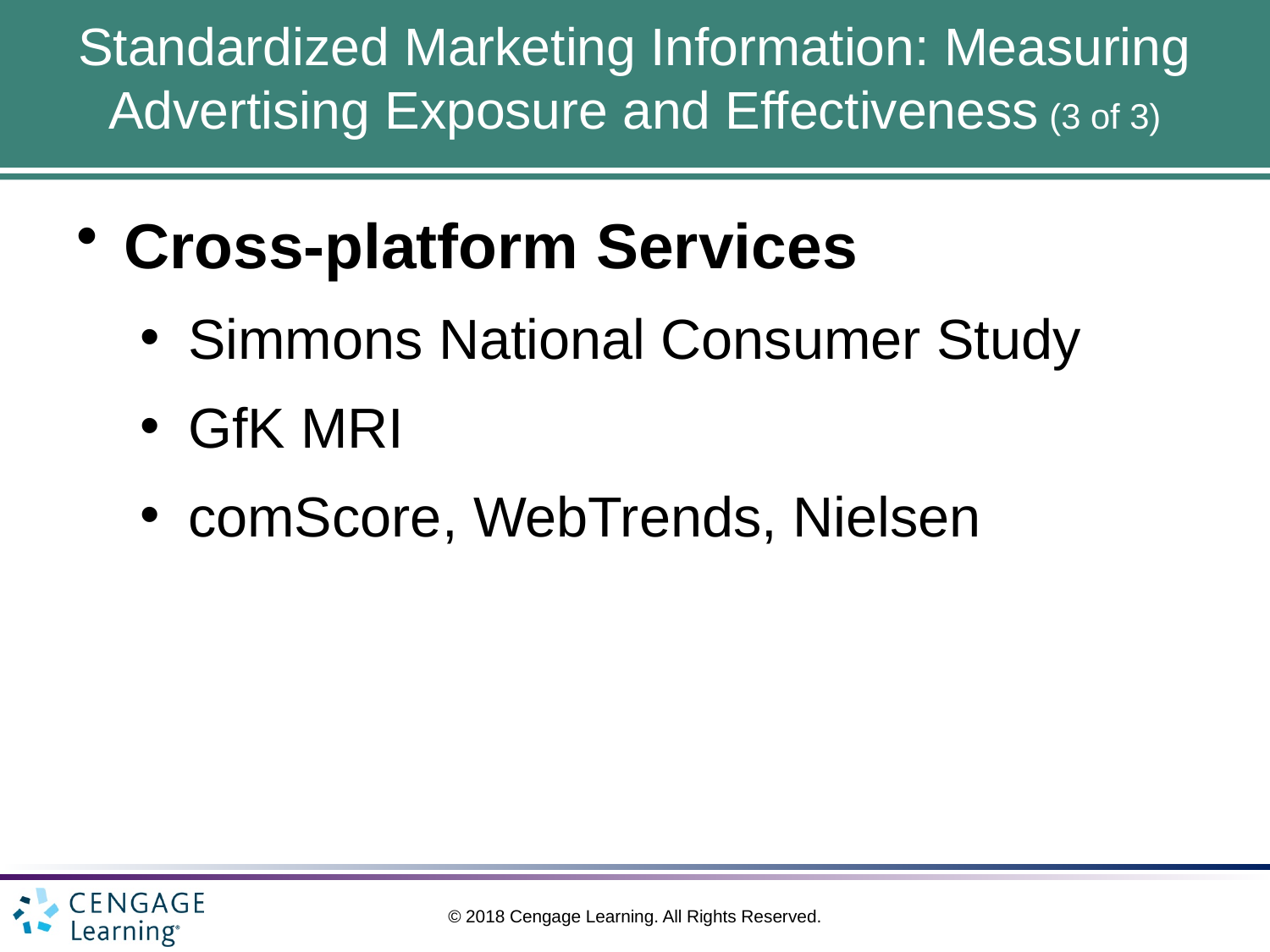

# Standardized Marketing Information: Measuring Advertising Exposure and Effectiveness (3 of 3)
Cross-platform Services
Simmons National Consumer Study
GfK MRI
comScore, WebTrends, Nielsen